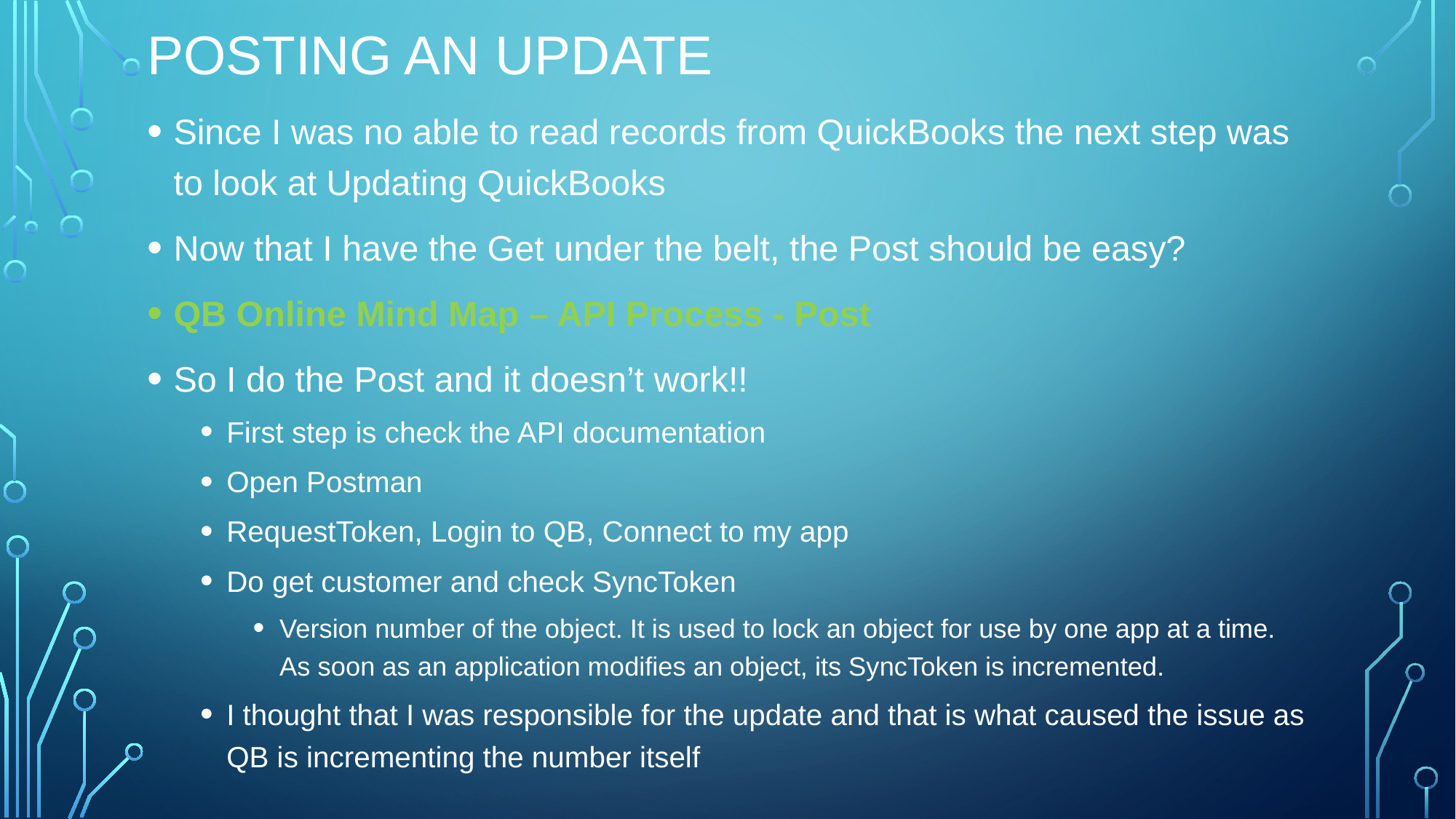

# Posting an UPDATE
Since I was no able to read records from QuickBooks the next step was to look at Updating QuickBooks
Now that I have the Get under the belt, the Post should be easy?
QB Online Mind Map – API Process - Post
So I do the Post and it doesn’t work!!
First step is check the API documentation
Open Postman
RequestToken, Login to QB, Connect to my app
Do get customer and check SyncToken
Version number of the object. It is used to lock an object for use by one app at a time. As soon as an application modifies an object, its SyncToken is incremented.
I thought that I was responsible for the update and that is what caused the issue as QB is incrementing the number itself